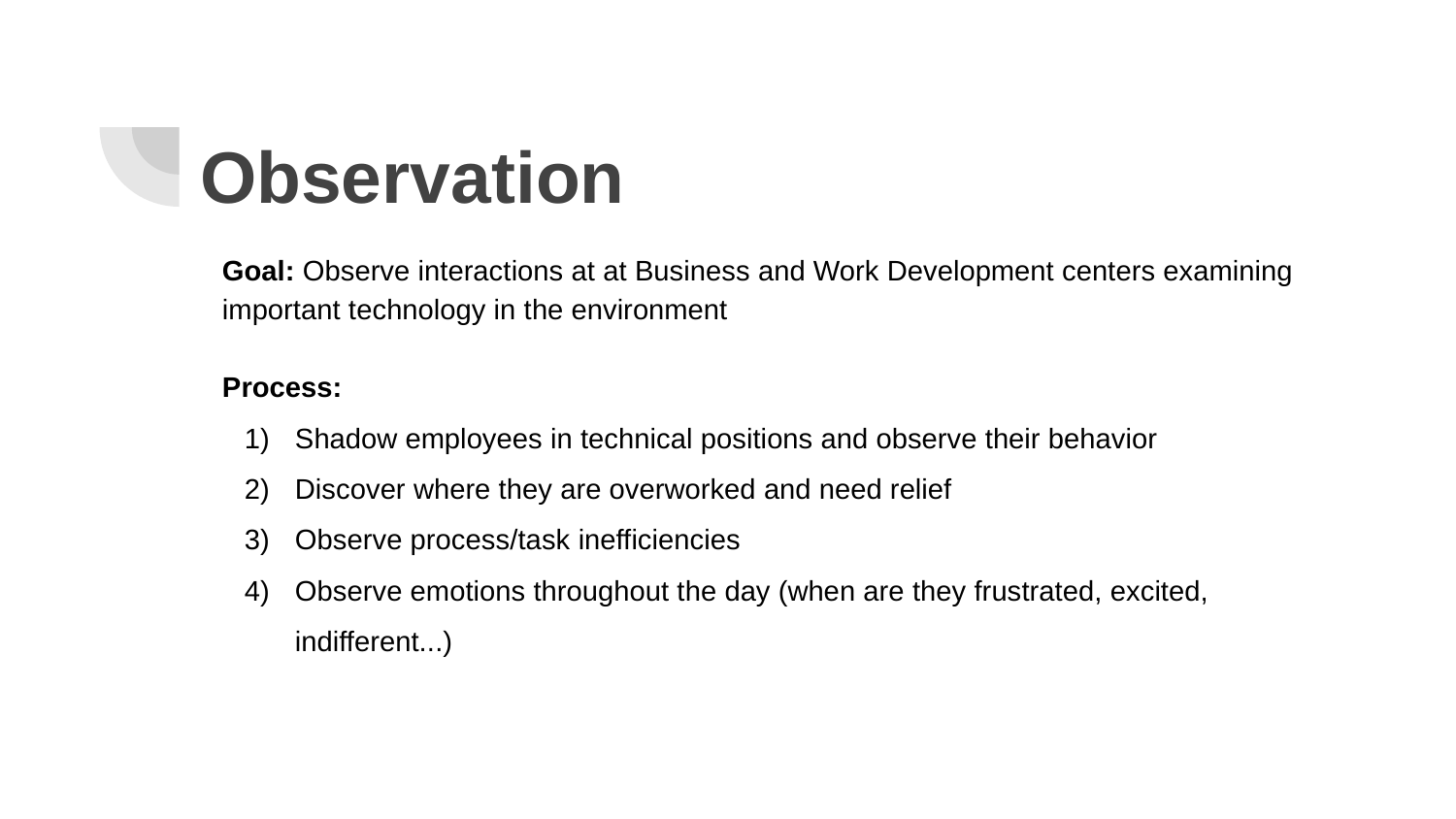

# Observation

Goal: Observe interactions at at Business and Work Development centers examining important technology in the environment

Process:
Shadow employees in technical positions and observe their behavior
Discover where they are overworked and need relief
Observe process/task inefficiencies
Observe emotions throughout the day (when are they frustrated, excited, indifferent...)